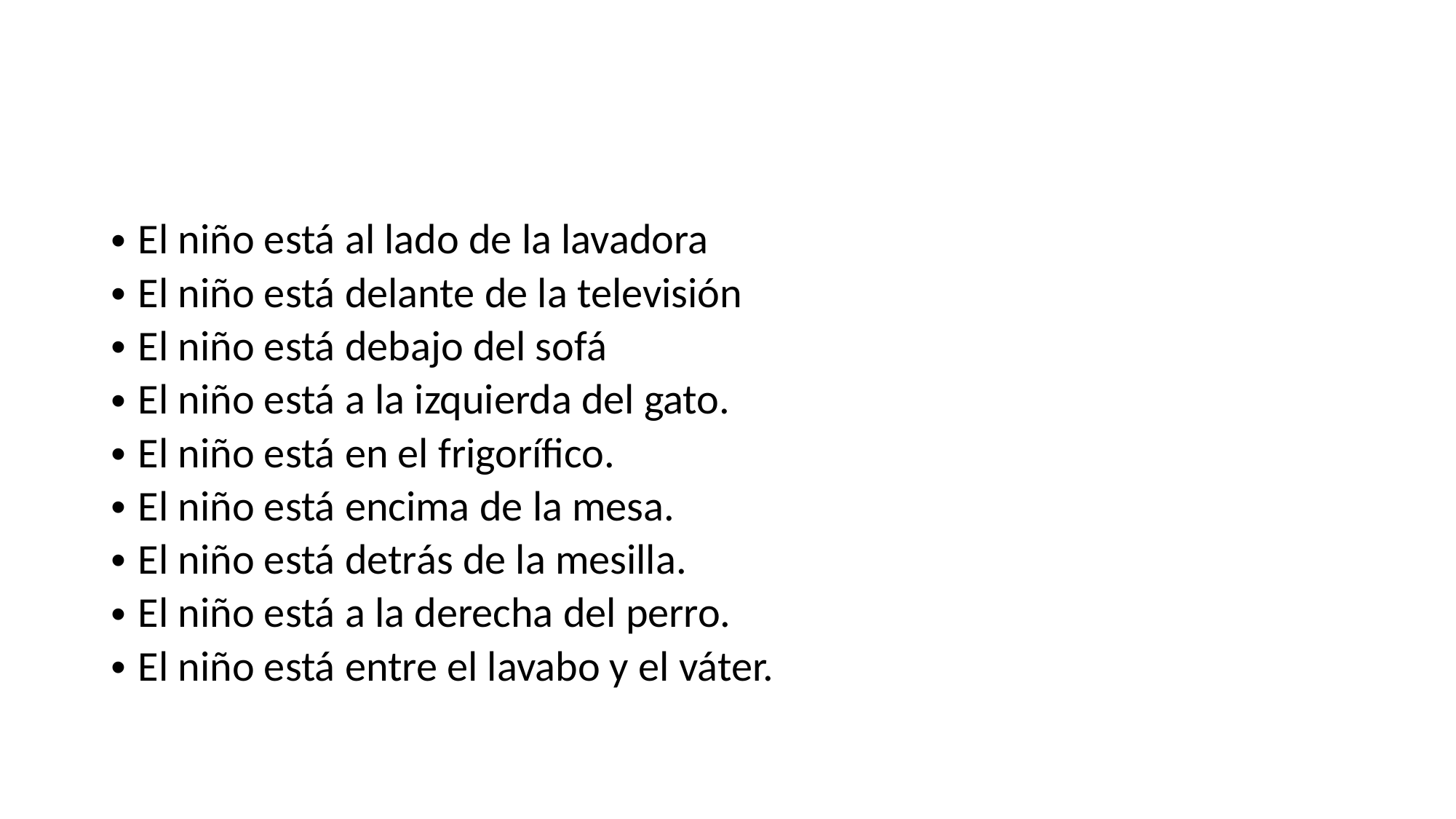

#
El niño está al lado de la lavadora
El niño está delante de la televisión
El niño está debajo del sofá
El niño está a la izquierda del gato.
El niño está en el frigorífico.
El niño está encima de la mesa.
El niño está detrás de la mesilla.
El niño está a la derecha del perro.
El niño está entre el lavabo y el váter.